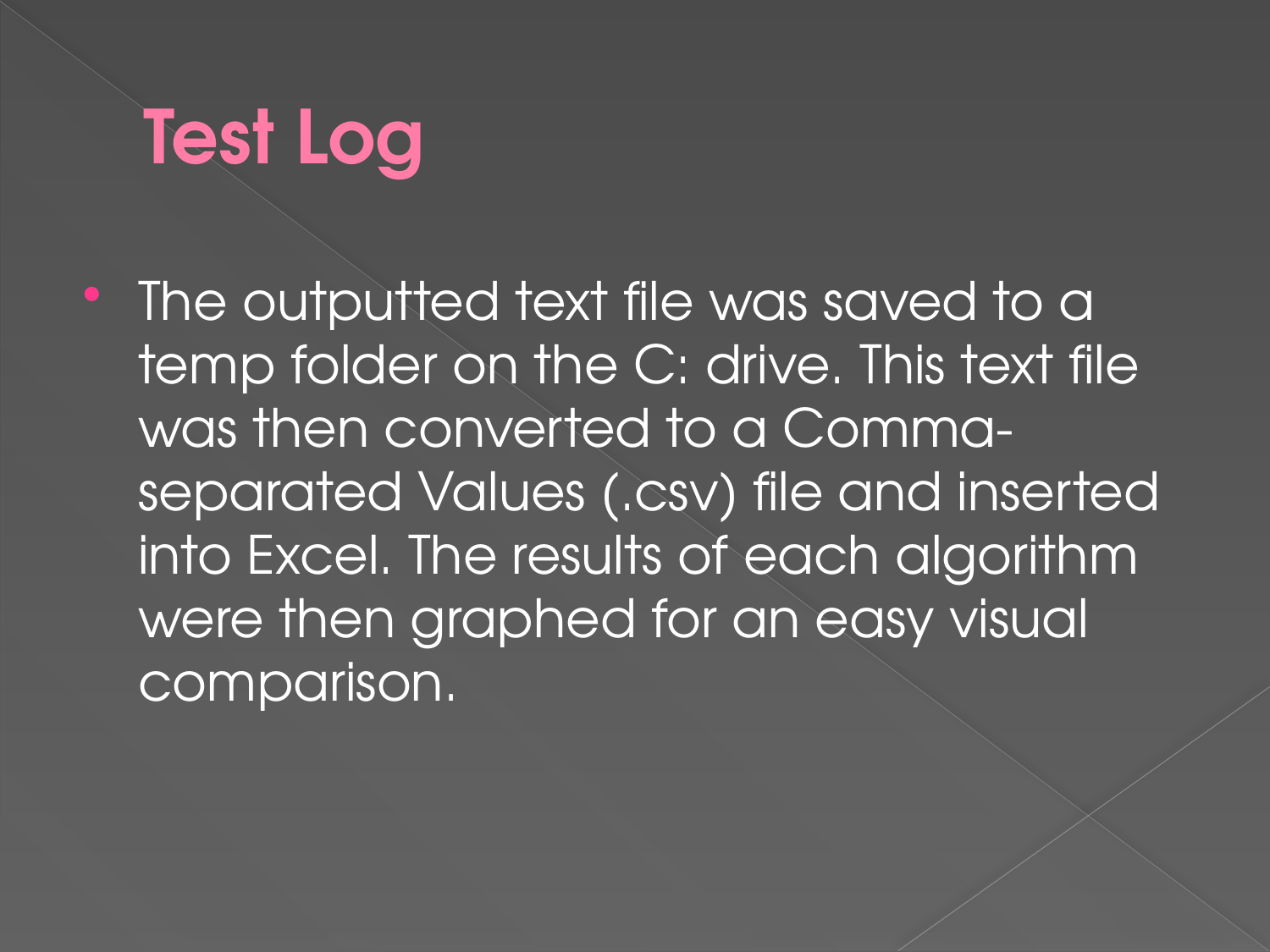

# Test Log
The outputted text file was saved to a temp folder on the C: drive. This text file was then converted to a Comma-separated Values (.csv) file and inserted into Excel. The results of each algorithm were then graphed for an easy visual comparison.